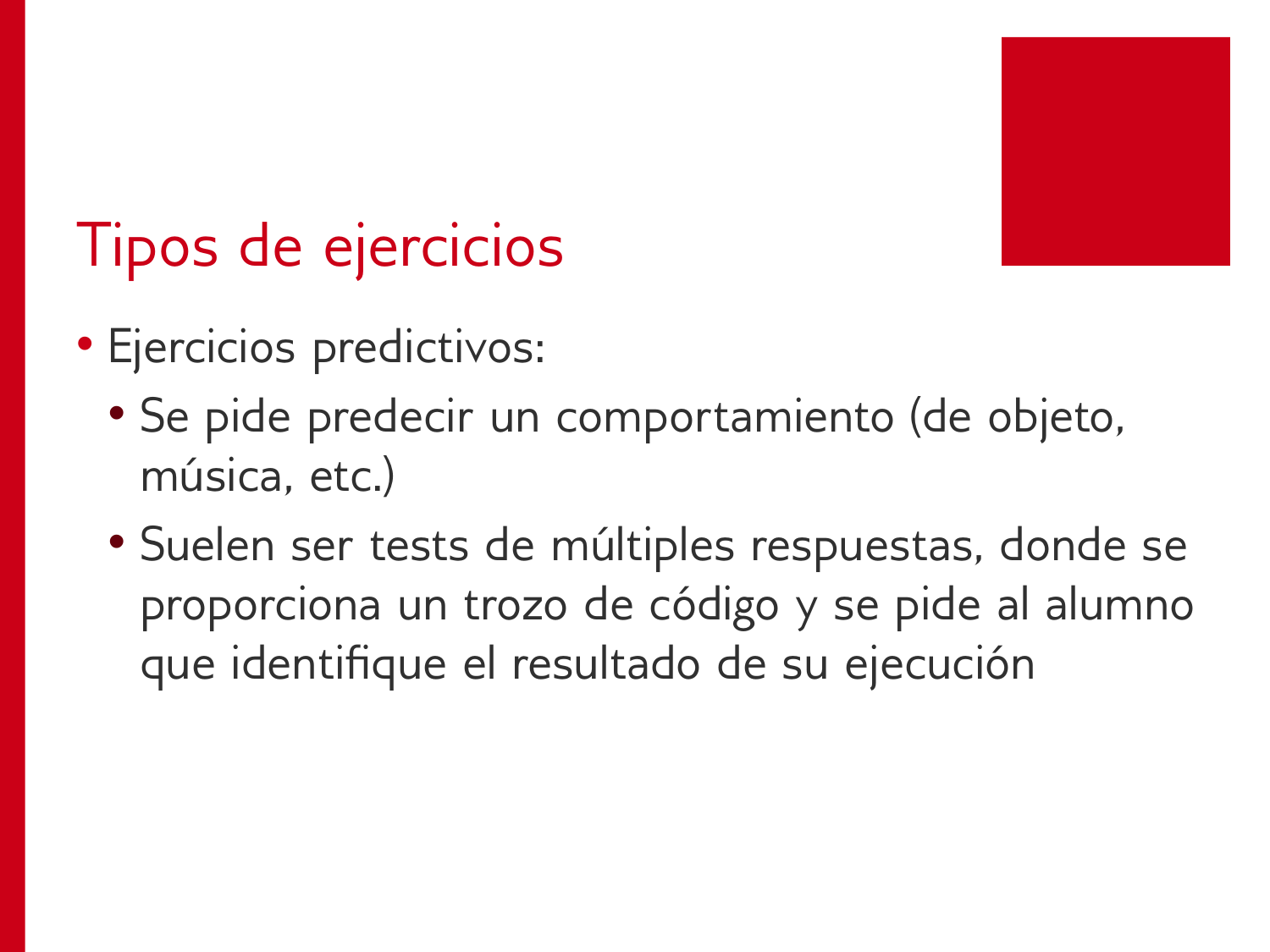

# Tipos de ejercicios
Ejercicios predictivos:
Se pide predecir un comportamiento (de objeto, música, etc.)
Suelen ser tests de múltiples respuestas, donde se proporciona un trozo de código y se pide al alumno que identifique el resultado de su ejecución